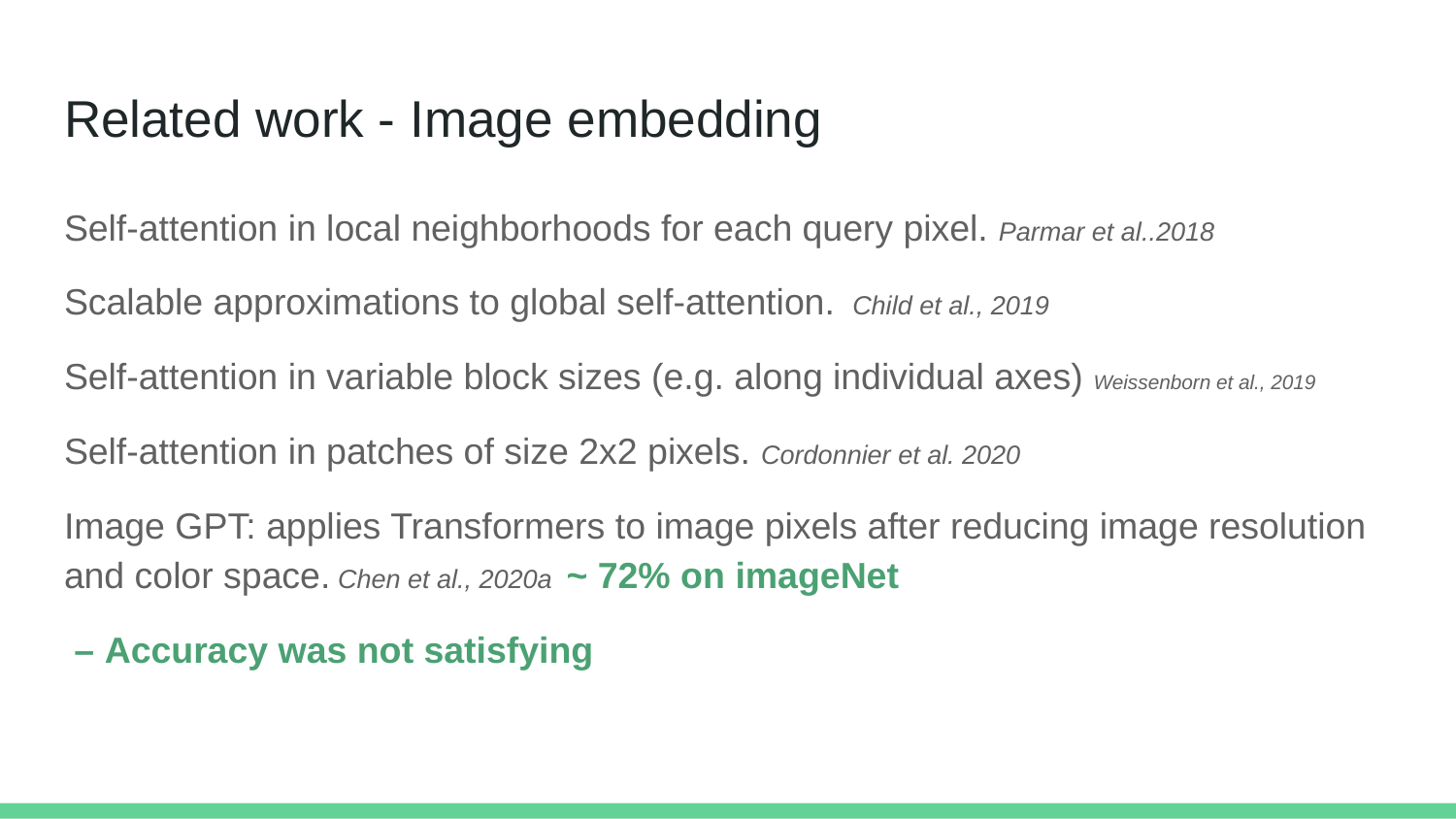

# Related work - Image embedding
Self-attention in local neighborhoods for each query pixel. Parmar et al..2018
Scalable approximations to global self-attention.  Child et al., 2019
Self-attention in variable block sizes (e.g. along individual axes) Weissenborn et al., 2019
Self-attention in patches of size 2x2 pixels. Cordonnier et al. 2020
Image GPT: applies Transformers to image pixels after reducing image resolution and color space. Chen et al., 2020a  ~ 72% on imageNet
 – Accuracy was not satisfying